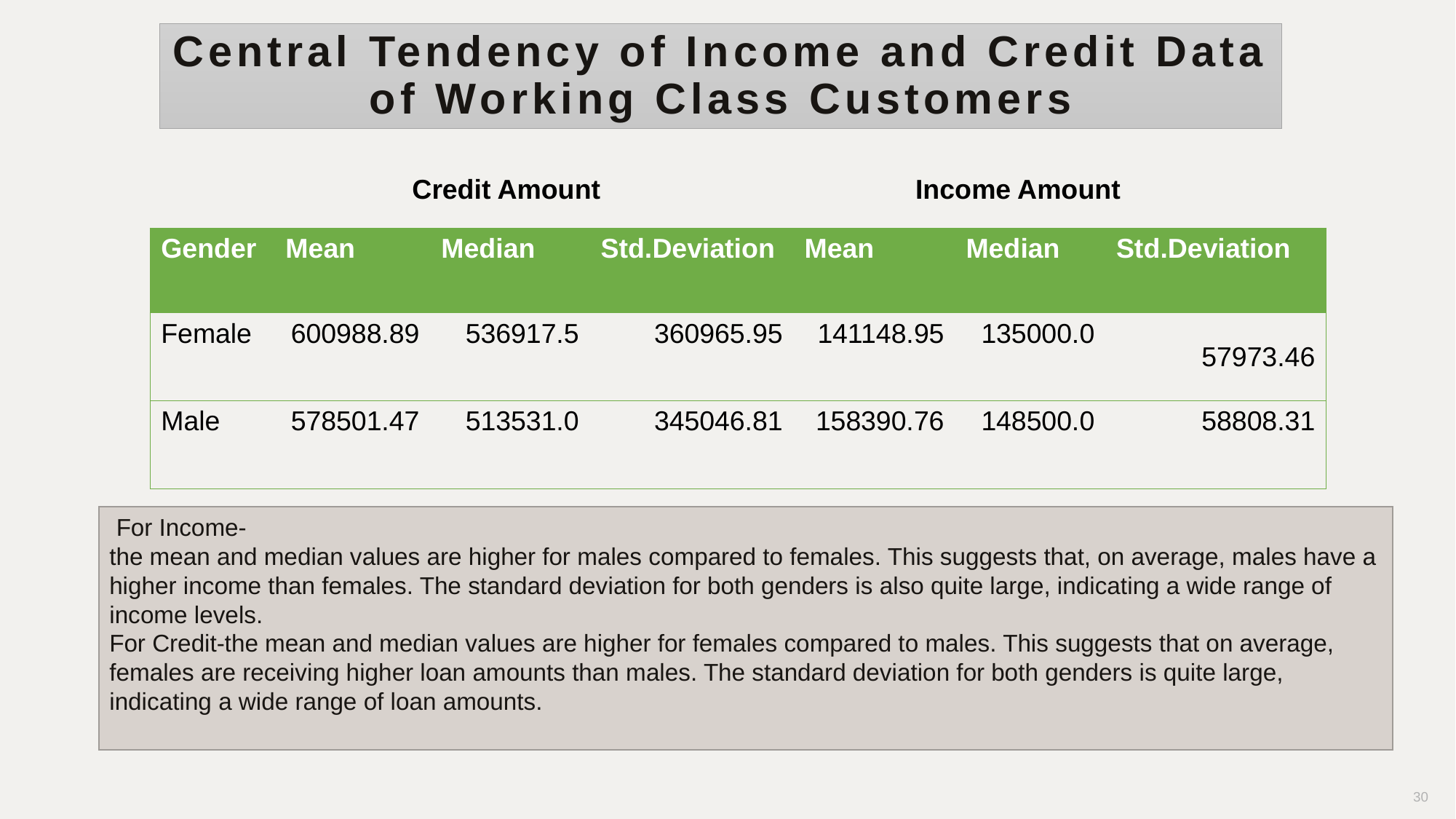

# Central Tendency of Income and Credit Data of Working Class Customers
Credit Amount
Income Amount
| Gender | Mean | Median | Std.Deviation | Mean | Median | Std.Deviation |
| --- | --- | --- | --- | --- | --- | --- |
| Female | 600988.89 | 536917.5 | 360965.95 | 141148.95 | 135000.0 | 57973.46 |
| Male | 578501.47 | 513531.0 | 345046.81 | 158390.76 | 148500.0 | 58808.31 |
 For Income-
the mean and median values are higher for males compared to females. This suggests that, on average, males have a higher income than females. The standard deviation for both genders is also quite large, indicating a wide range of income levels.
For Credit-the mean and median values are higher for females compared to males. This suggests that on average, females are receiving higher loan amounts than males. The standard deviation for both genders is quite large, indicating a wide range of loan amounts.

30